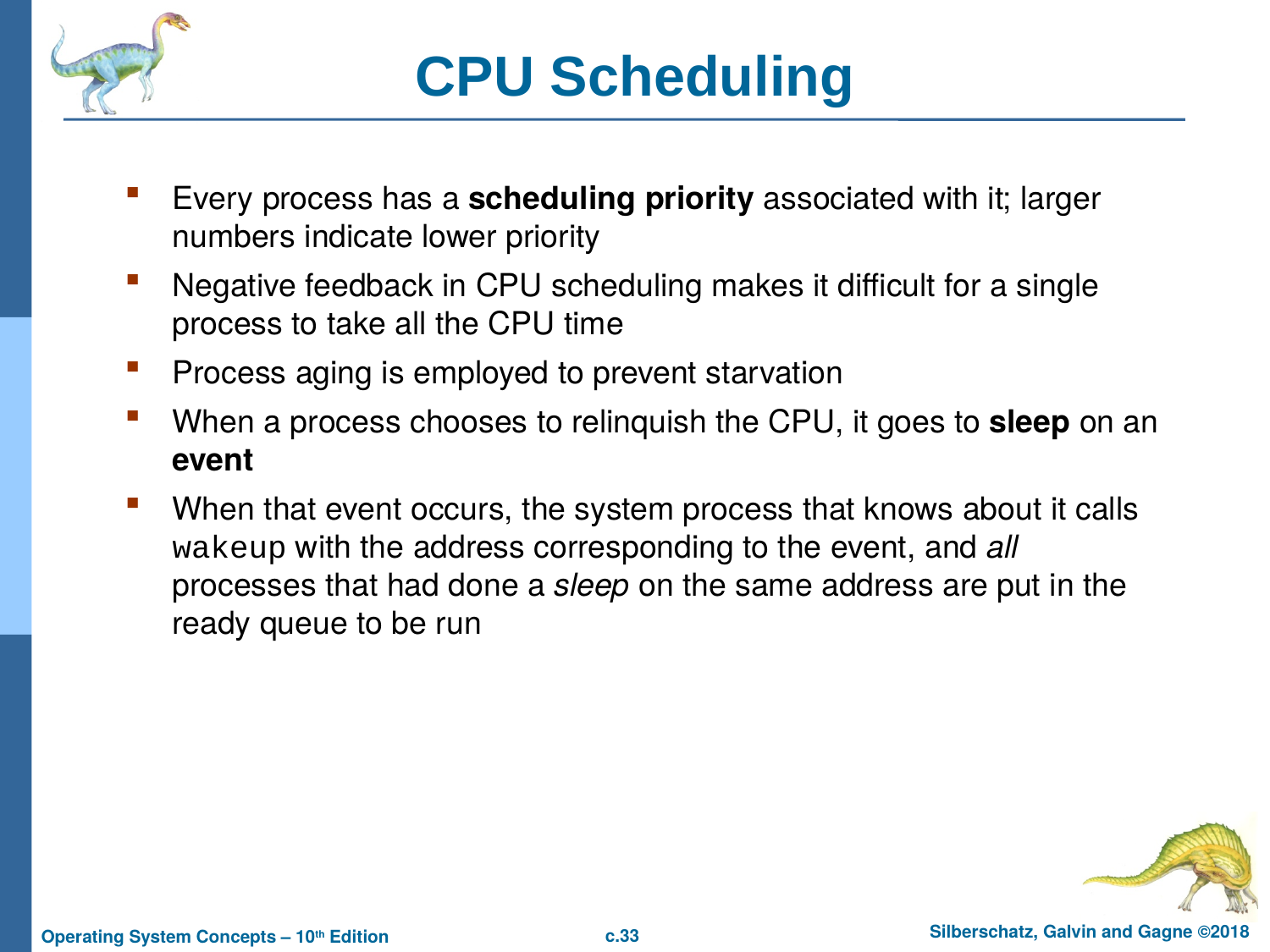

# CPU Scheduling
Every process has a scheduling priority associated with it; larger numbers indicate lower priority
Negative feedback in CPU scheduling makes it difficult for a single process to take all the CPU time
Process aging is employed to prevent starvation
When a process chooses to relinquish the CPU, it goes to sleep on an event
When that event occurs, the system process that knows about it calls wakeup with the address corresponding to the event, and all processes that had done a sleep on the same address are put in the ready queue to be run